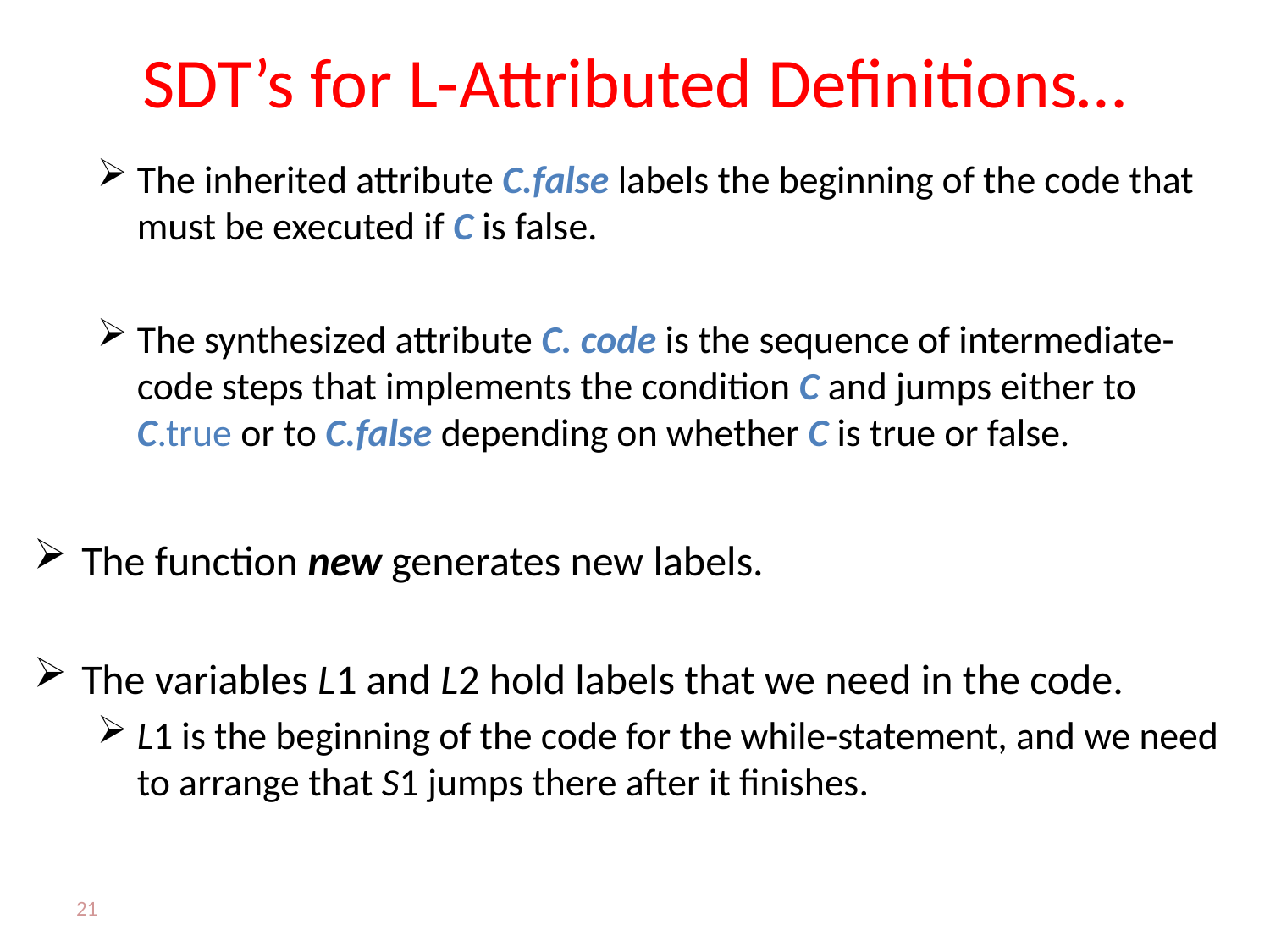

# SDT’s for L-Attributed Definitions…
The inherited attribute C.false labels the beginning of the code that must be executed if C is false.

The synthesized attribute C. code is the sequence of intermediate-code steps that implements the condition C and jumps either to C.true or to C.false depending on whether C is true or false.

The function new generates new labels.

The variables L1 and L2 hold labels that we need in the code.
L1 is the beginning of the code for the while-statement, and we need to arrange that S1 jumps there after it finishes.
21